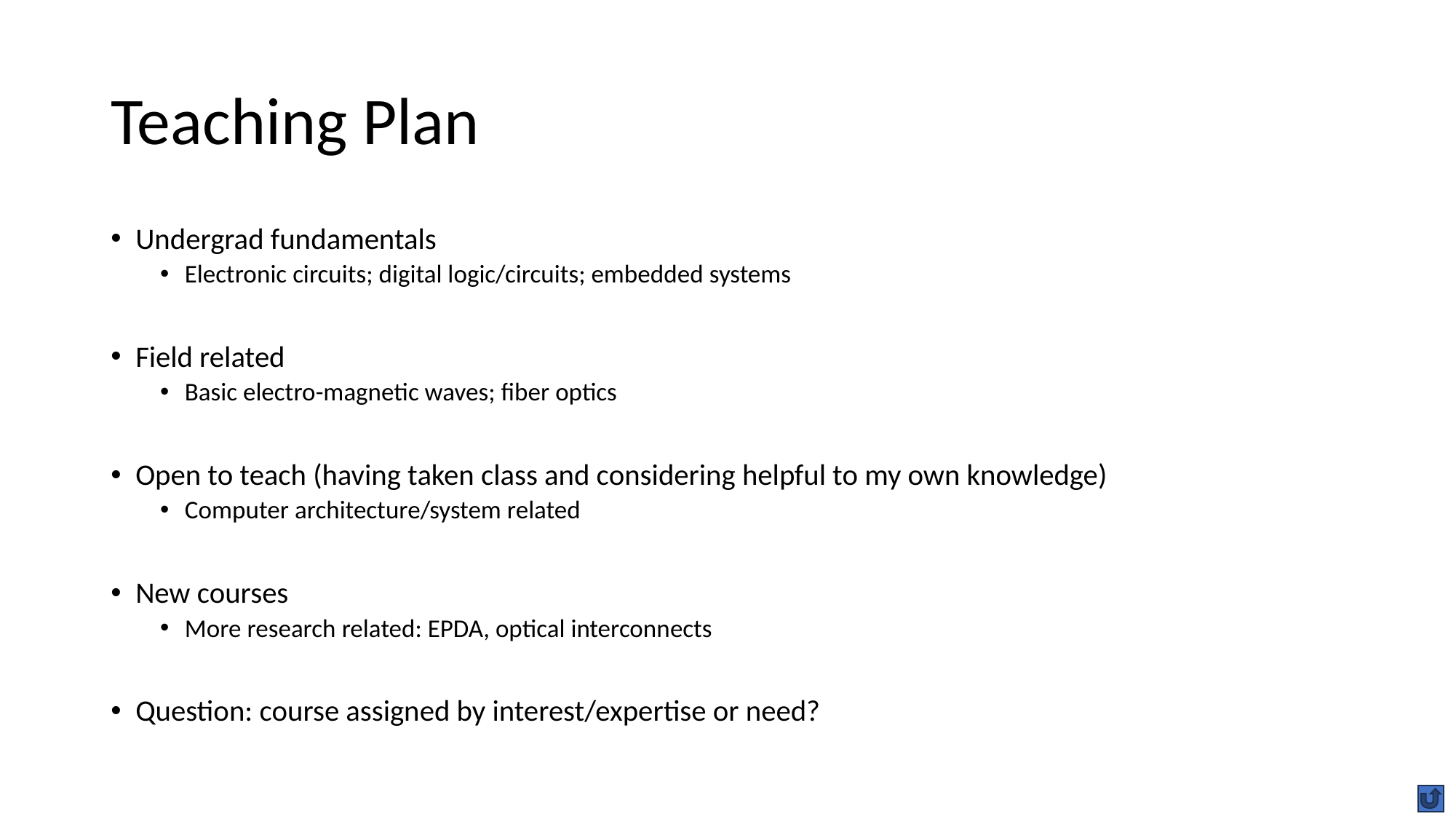

# Teaching Plan
Undergrad fundamentals
Electronic circuits; digital logic/circuits; embedded systems

Field related
Basic electro-magnetic waves; fiber optics

Open to teach (having taken class and considering helpful to my own knowledge)
Computer architecture/system related

New courses
More research related: EPDA, optical interconnects

Question: course assigned by interest/expertise or need?